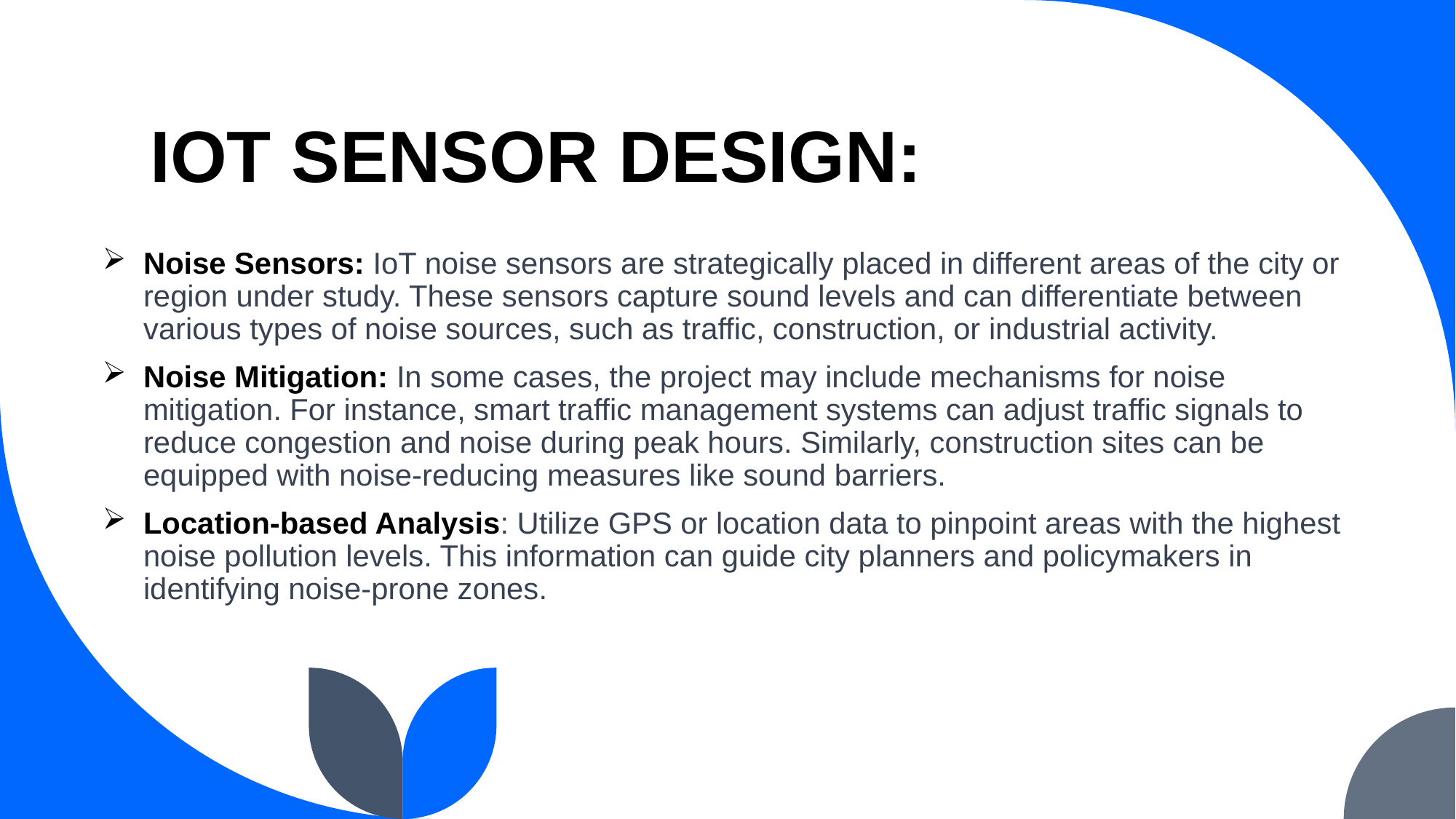

# IOT SENSOR DESIGN:
Noise Sensors: IoT noise sensors are strategically placed in different areas of the city or region under study. These sensors capture sound levels and can differentiate between various types of noise sources, such as traffic, construction, or industrial activity.
Noise Mitigation: In some cases, the project may include mechanisms for noise mitigation. For instance, smart traffic management systems can adjust traffic signals to reduce congestion and noise during peak hours. Similarly, construction sites can be equipped with noise-reducing measures like sound barriers.
Location-based Analysis: Utilize GPS or location data to pinpoint areas with the highest noise pollution levels. This information can guide city planners and policymakers in identifying noise-prone zones.